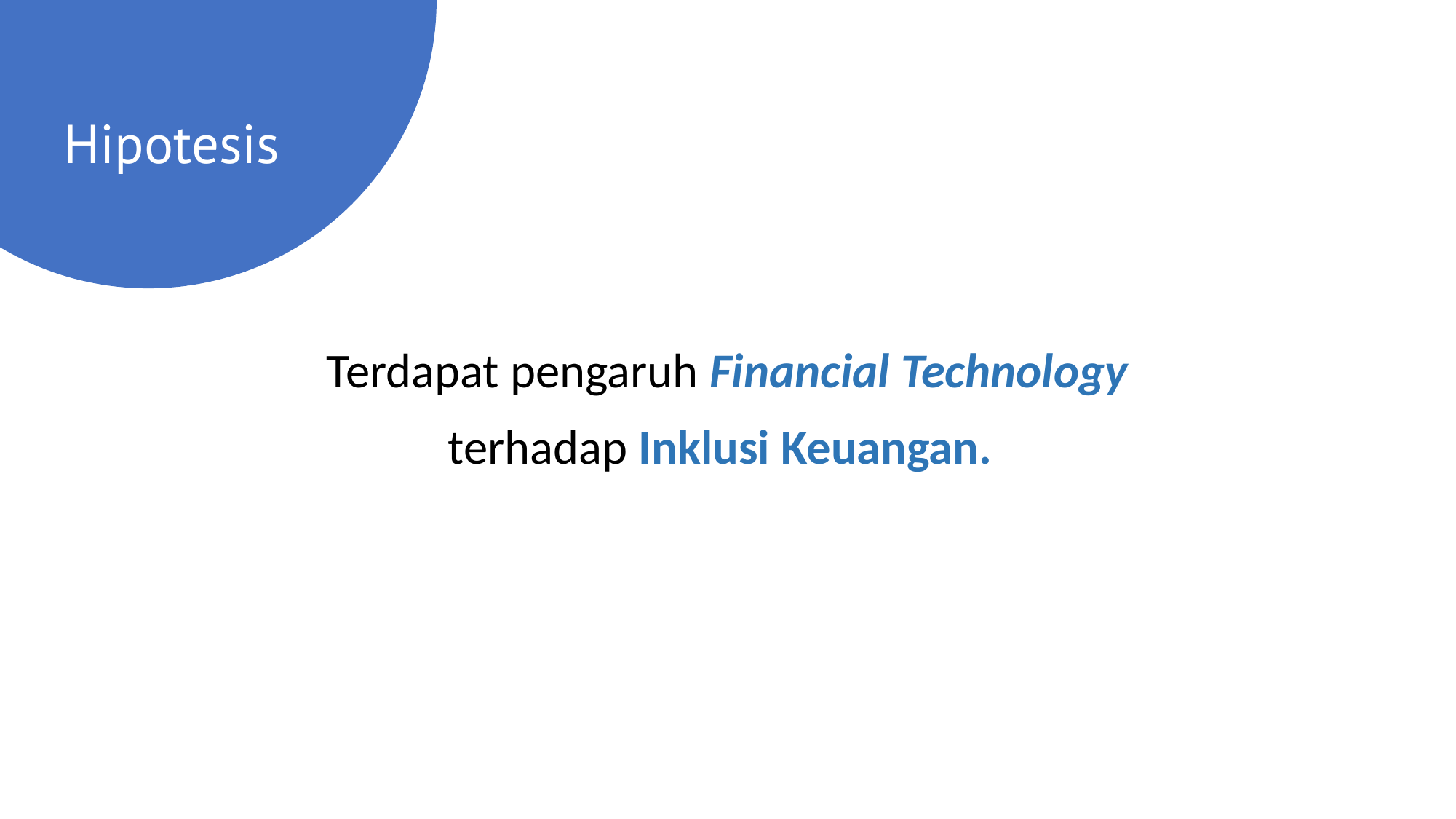

Hipotesis
Terdapat pengaruh Financial Technology terhadap Inklusi Keuangan.